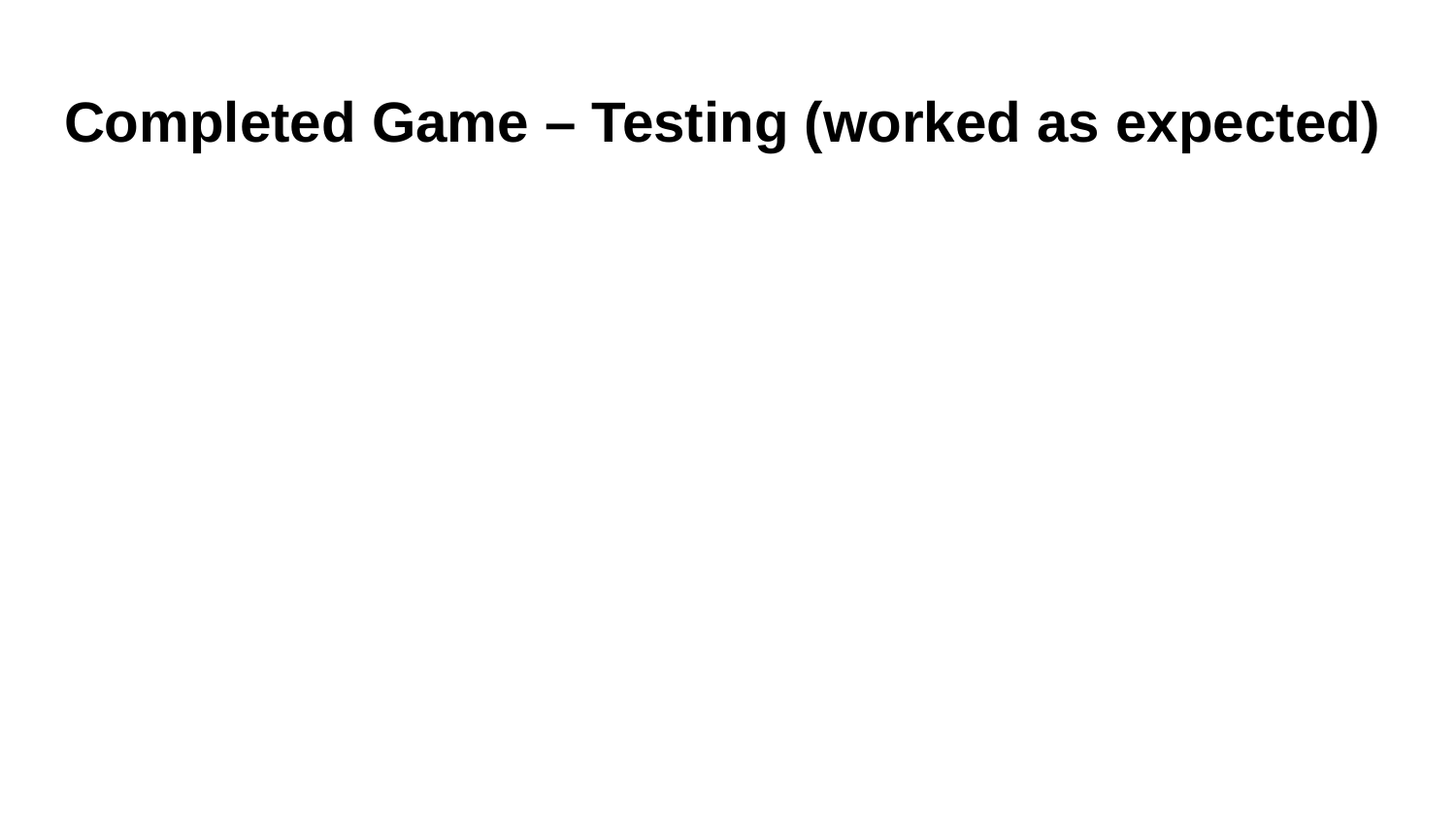

# Completed Game – Testing (worked as expected)